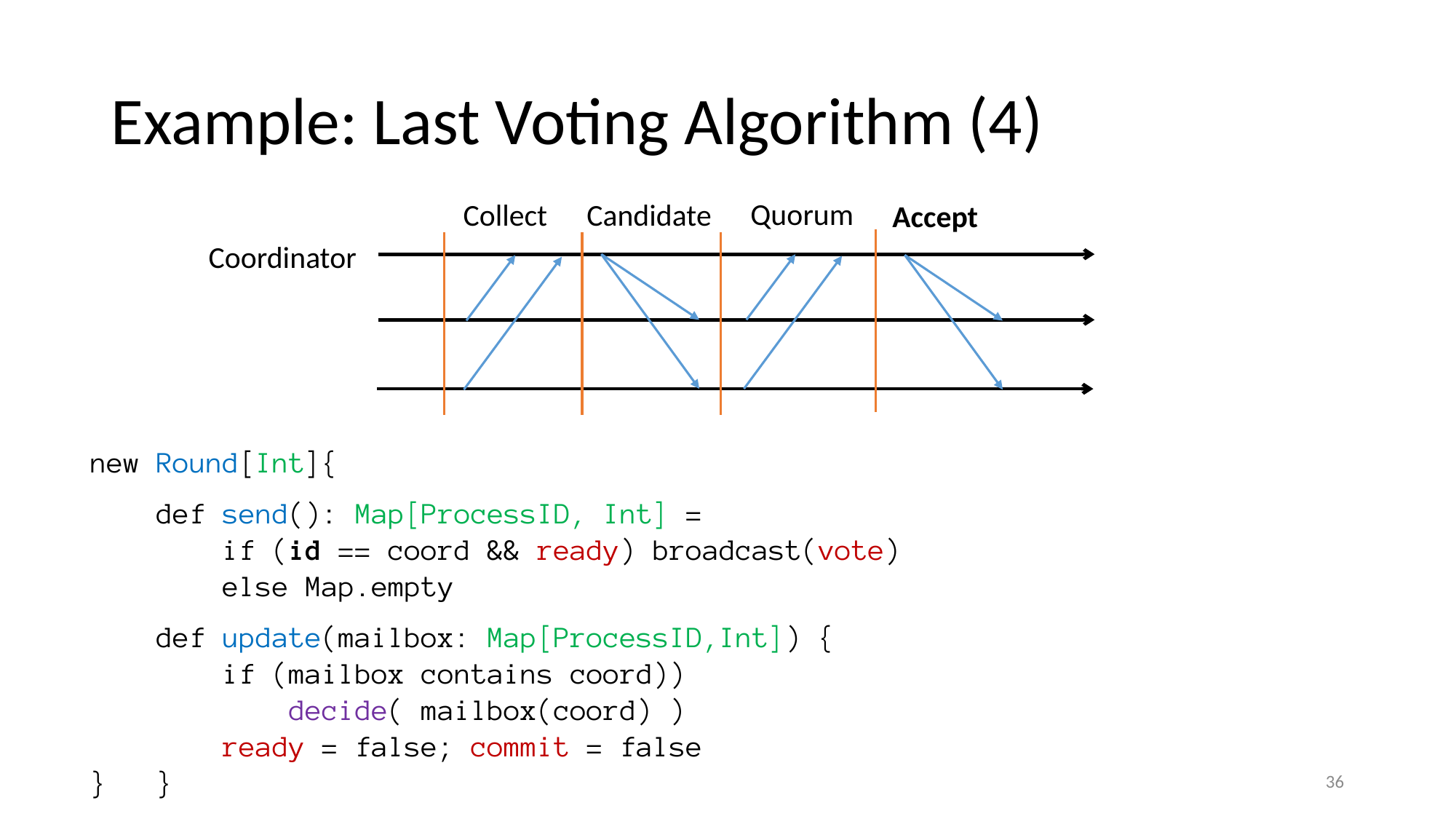

# Example: Last Voting Algorithm (4)
Quorum
Collect
Candidate
Accept
Coordinator
new Round[Int]{

    def send(): Map[ProcessID, Int] =
        if (id == coord && ready) broadcast(vote)
        else Map.empty

    def update(mailbox: Map[ProcessID,Int]) {
        if (mailbox contains coord))
            decide( mailbox(coord) )
        ready = false; commit = false
}   }
36